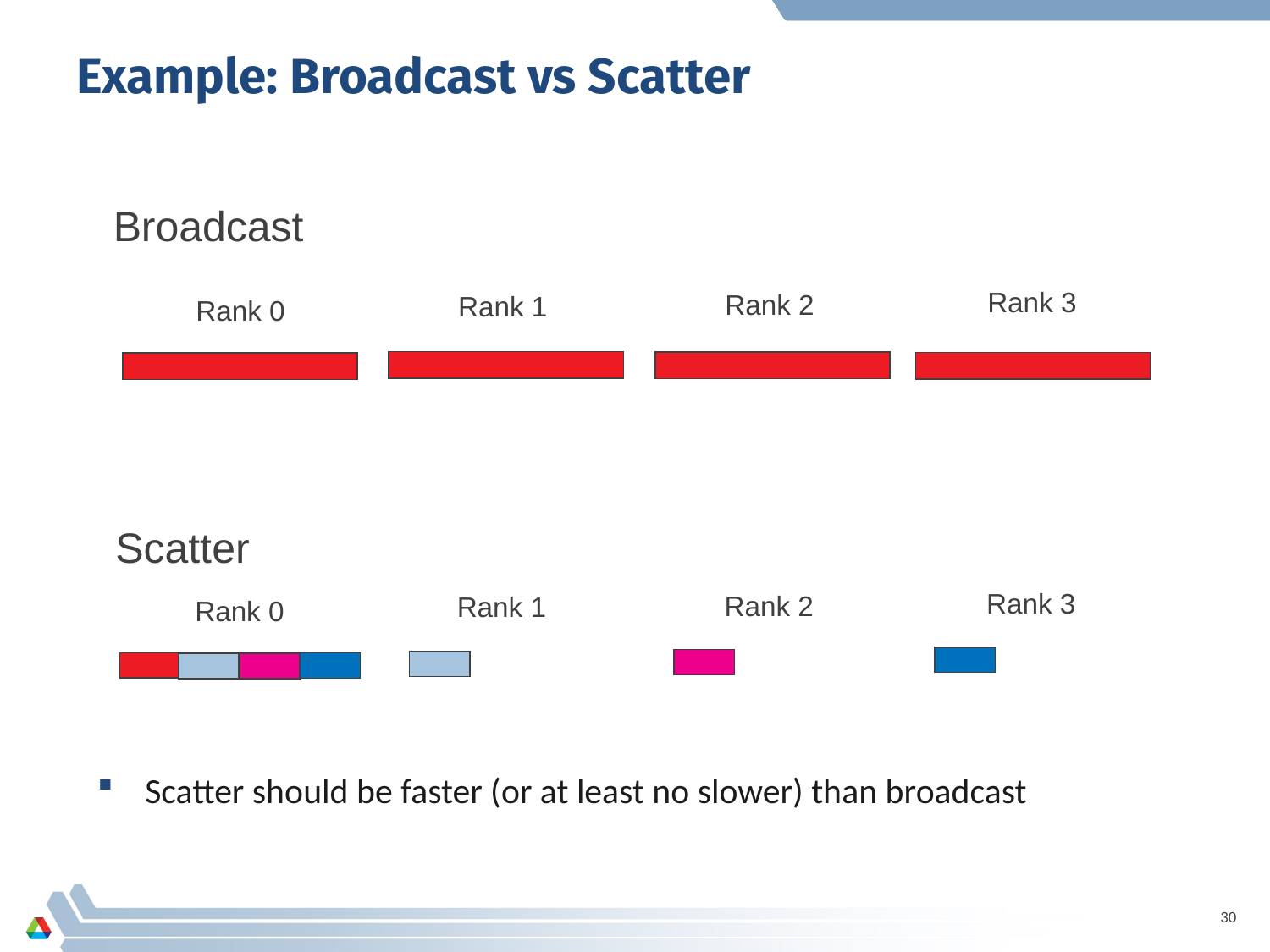

# Example: Broadcast vs Scatter
Broadcast
Rank 3
Rank 2
Rank 1
Rank 0

Scatter
Rank 3
Rank 2
Rank 1
Rank 0

Scatter should be faster (or at least no slower) than broadcast
30